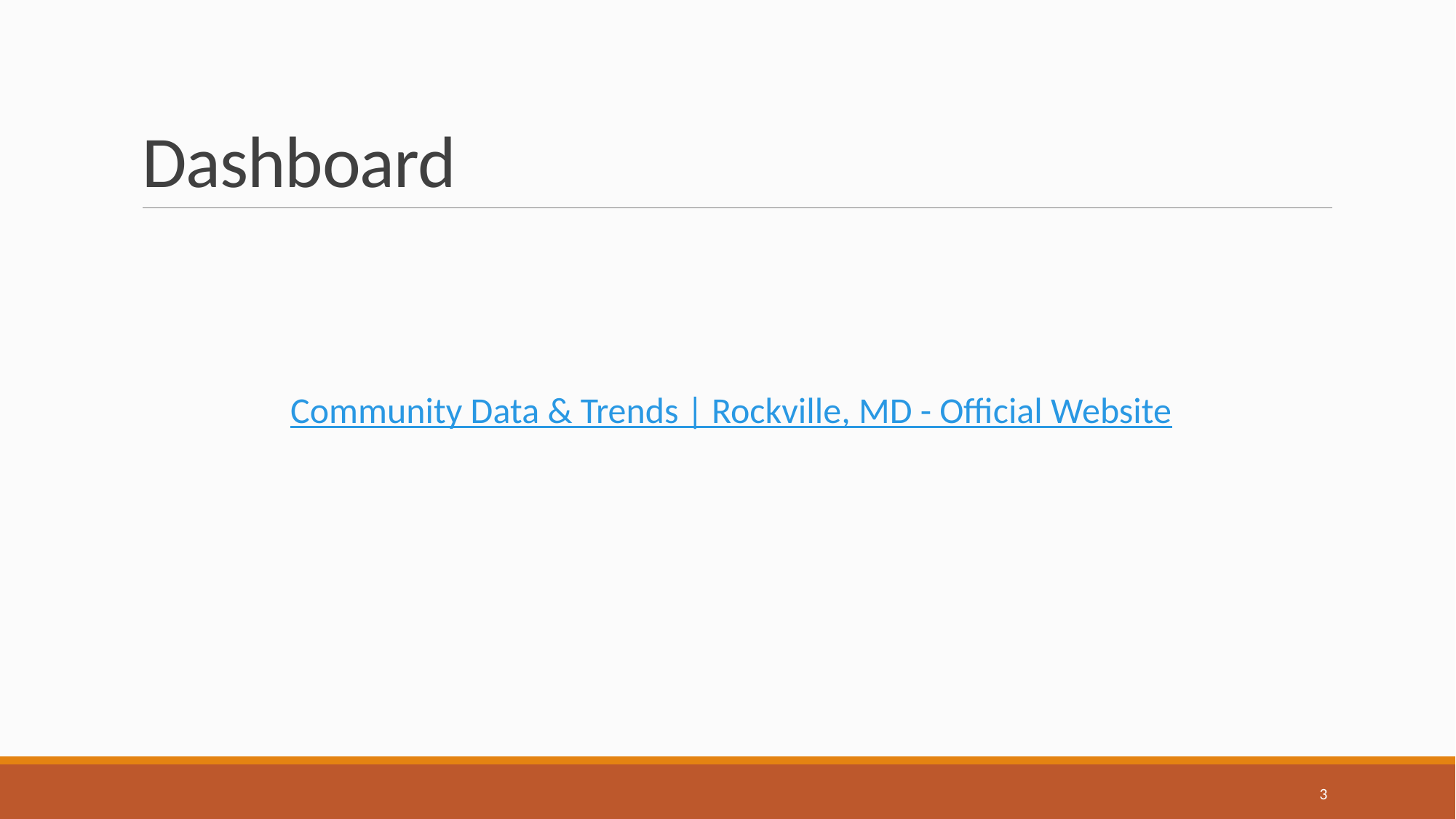

# Dashboard

Community Data & Trends | Rockville, MD - Official Website
3